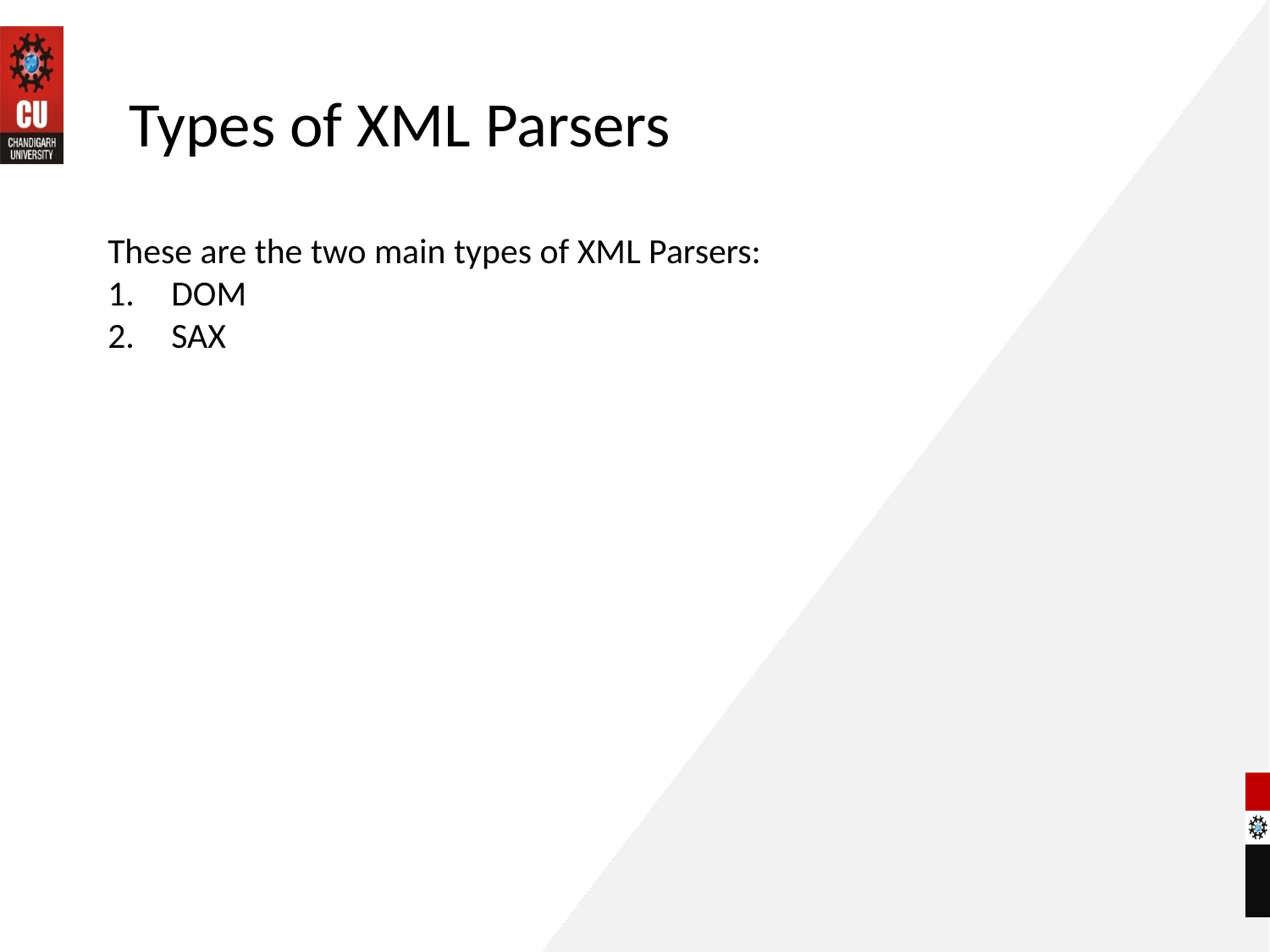

# Types of XML Parsers
These are the two main types of XML Parsers:
DOM
SAX